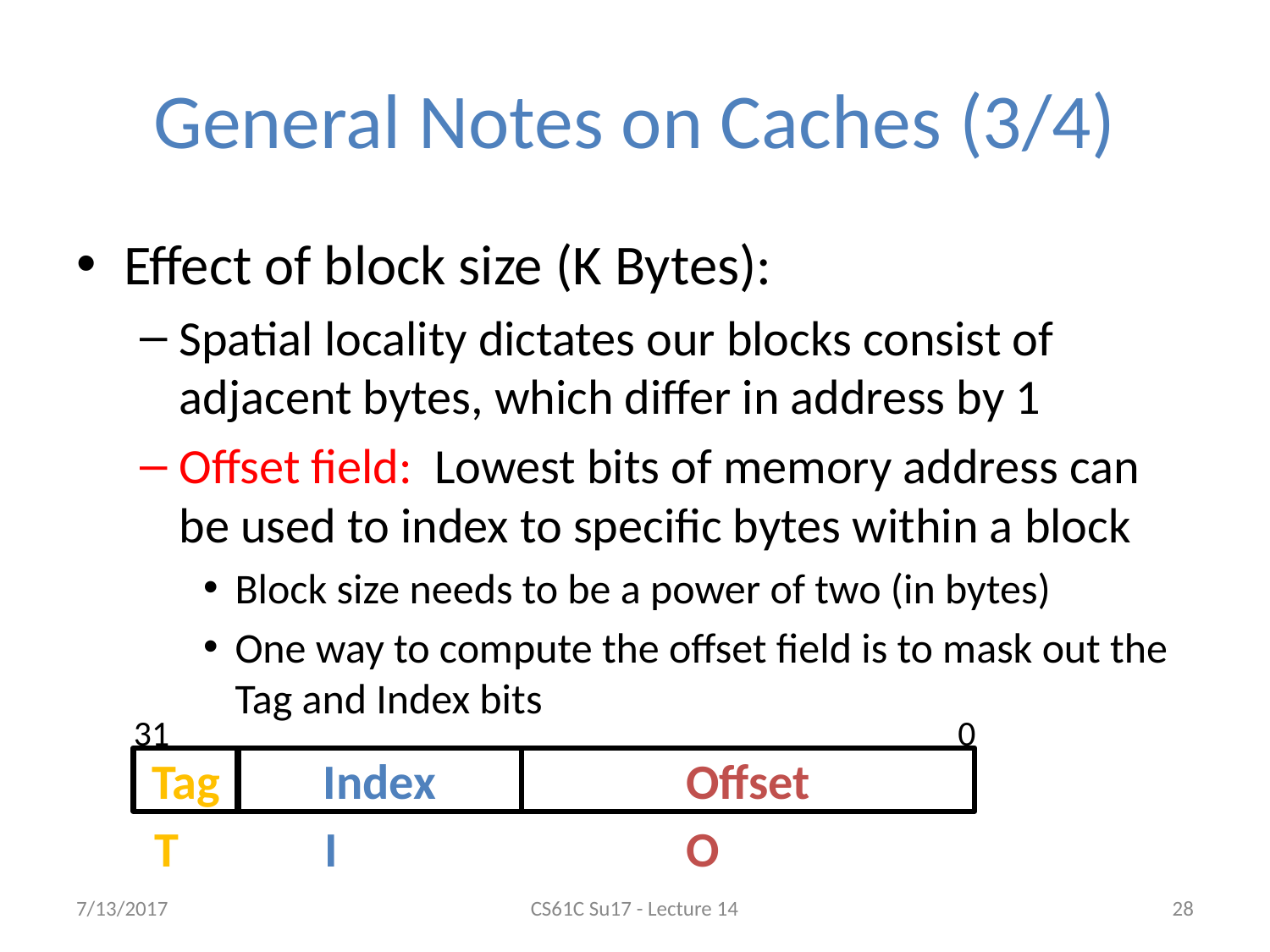

# General Notes on Caches (3/4)

Effect of block size (K Bytes):
Spatial locality dictates our blocks consist of adjacent bytes, which differ in address by 1
Offset field:  Lowest bits of memory address can be used to index to specific bytes within a block
Block size needs to be a power of two (in bytes)
One way to compute the offset field is to mask out the Tag and Index bits
0

31

Tag
Index
Offset
T
I
O
7/13/2017
CS61C Su17 - Lecture 14
28